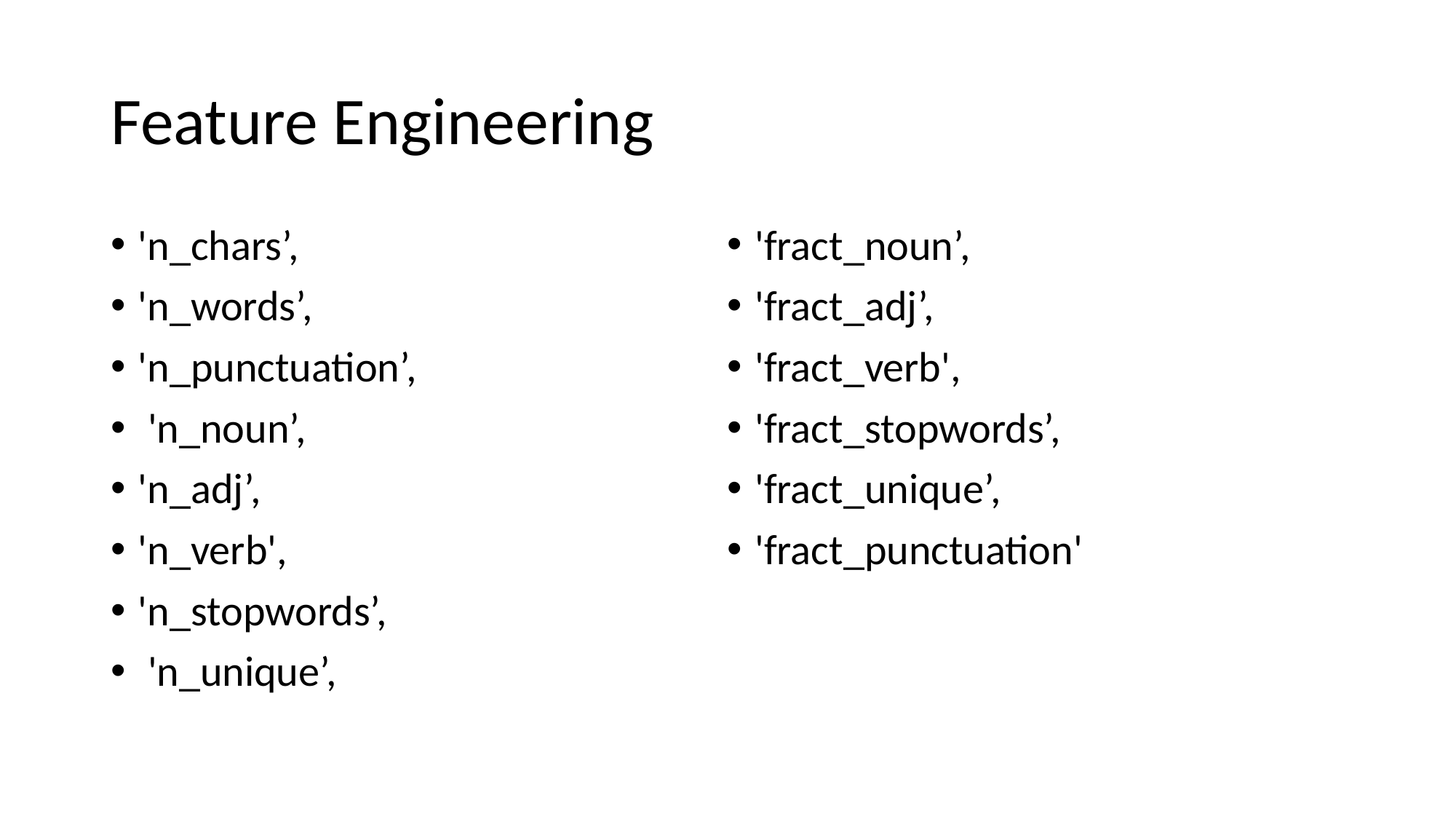

# Feature Engineering
'n_chars’,
'n_words’,
'n_punctuation’,
 'n_noun’,
'n_adj’,
'n_verb',
'n_stopwords’,
 'n_unique’,
'fract_noun’,
'fract_adj’,
'fract_verb',
'fract_stopwords’,
'fract_unique’,
'fract_punctuation'